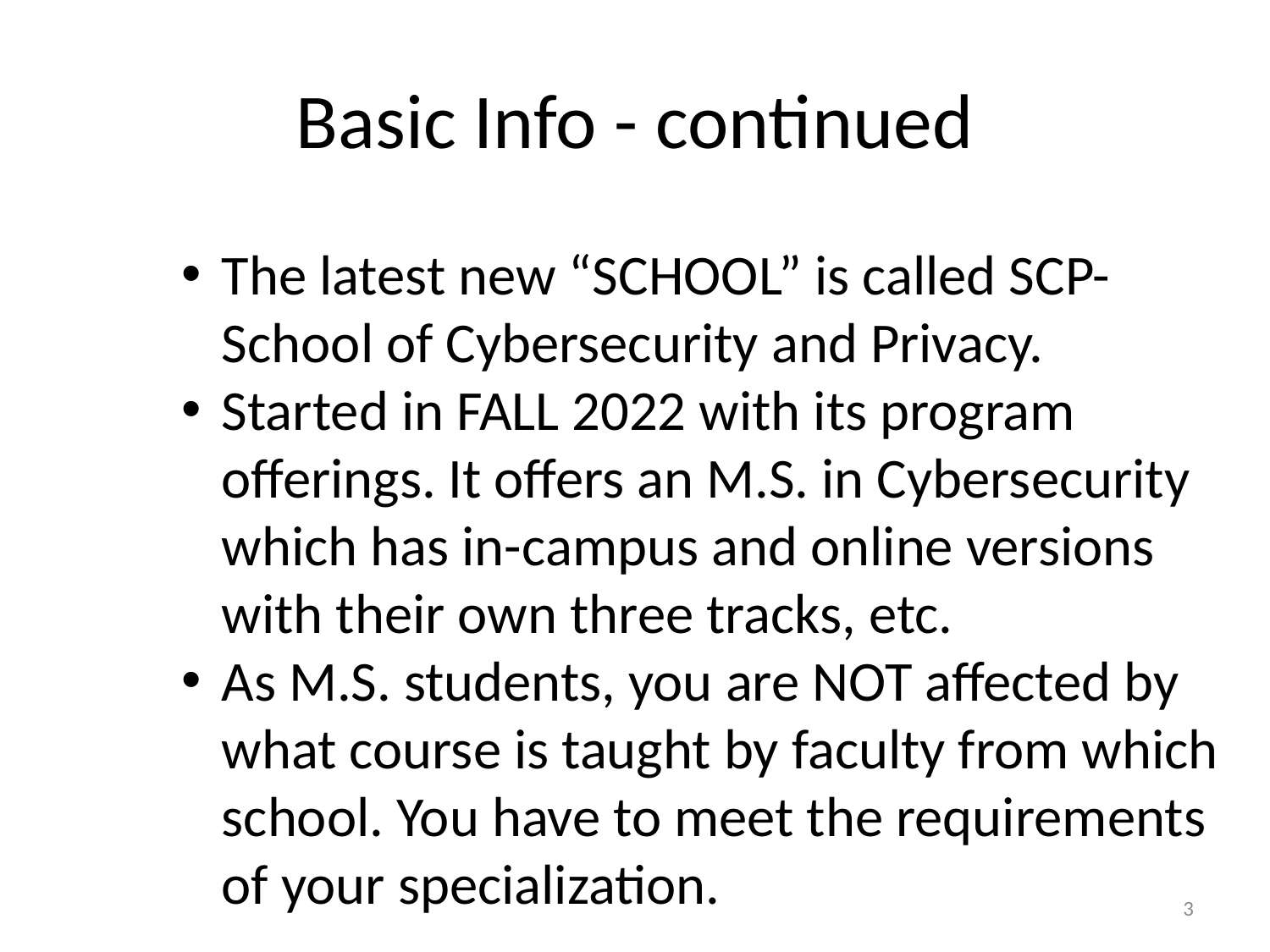

# Basic Info - continued
The latest new “SCHOOL” is called SCP- School of Cybersecurity and Privacy.
Started in FALL 2022 with its program offerings. It offers an M.S. in Cybersecurity which has in-campus and online versions with their own three tracks, etc.
As M.S. students, you are NOT affected by what course is taught by faculty from which school. You have to meet the requirements of your specialization.
3